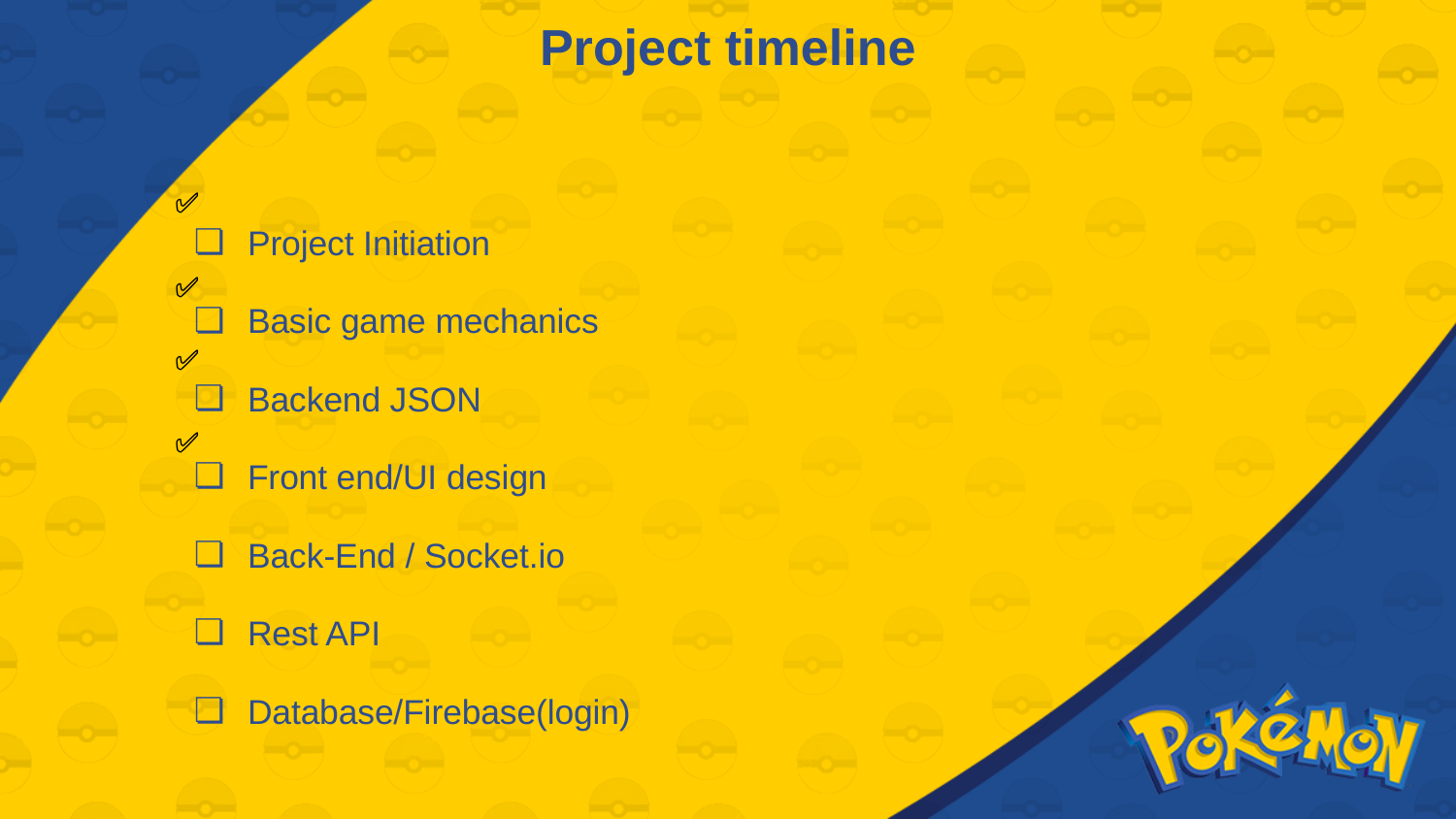

# Project timeline
Project Initiation
Basic game mechanics
Backend JSON
Front end/UI design
Back-End / Socket.io
Rest API
Database/Firebase(login)

✅
✅
✅
✅